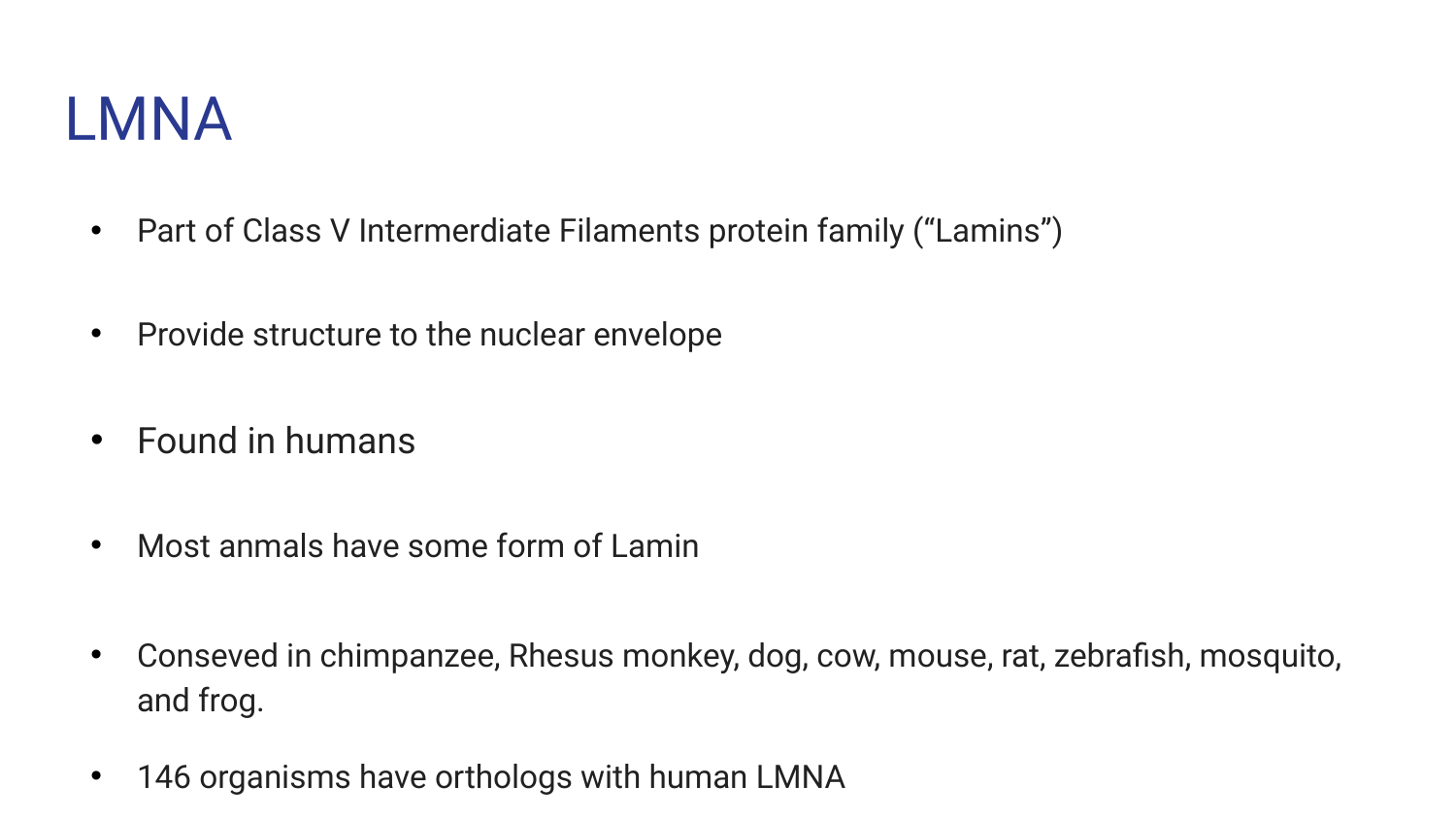

# LMNA
Part of Class V Intermerdiate Filaments protein family (“Lamins”)
Provide structure to the nuclear envelope
Found in humans
Most anmals have some form of Lamin
Conseved in chimpanzee, Rhesus monkey, dog, cow, mouse, rat, zebrafish, mosquito, and frog.
146 organisms have orthologs with human LMNA